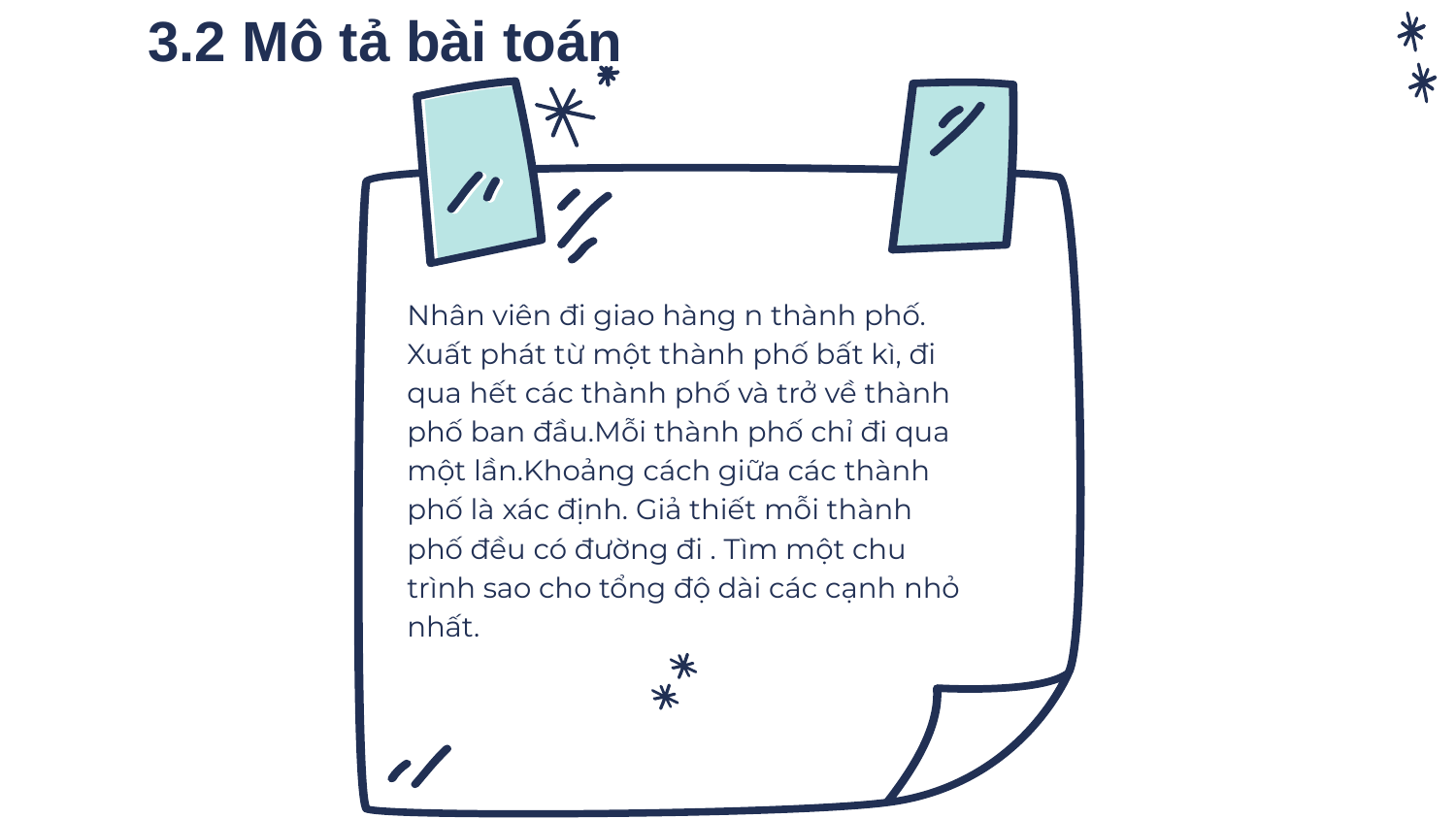

# 3.2 Mô tả bài toán

Nhân viên đi giao hàng n thành phố. Xuất phát từ một thành phố bất kì, đi qua hết các thành phố và trở về thành phố ban đầu.Mỗi thành phố chỉ đi qua một lần.Khoảng cách giữa các thành phố là xác định. Giả thiết mỗi thành phố đều có đường đi . Tìm một chu trình sao cho tổng độ dài các cạnh nhỏ nhất.